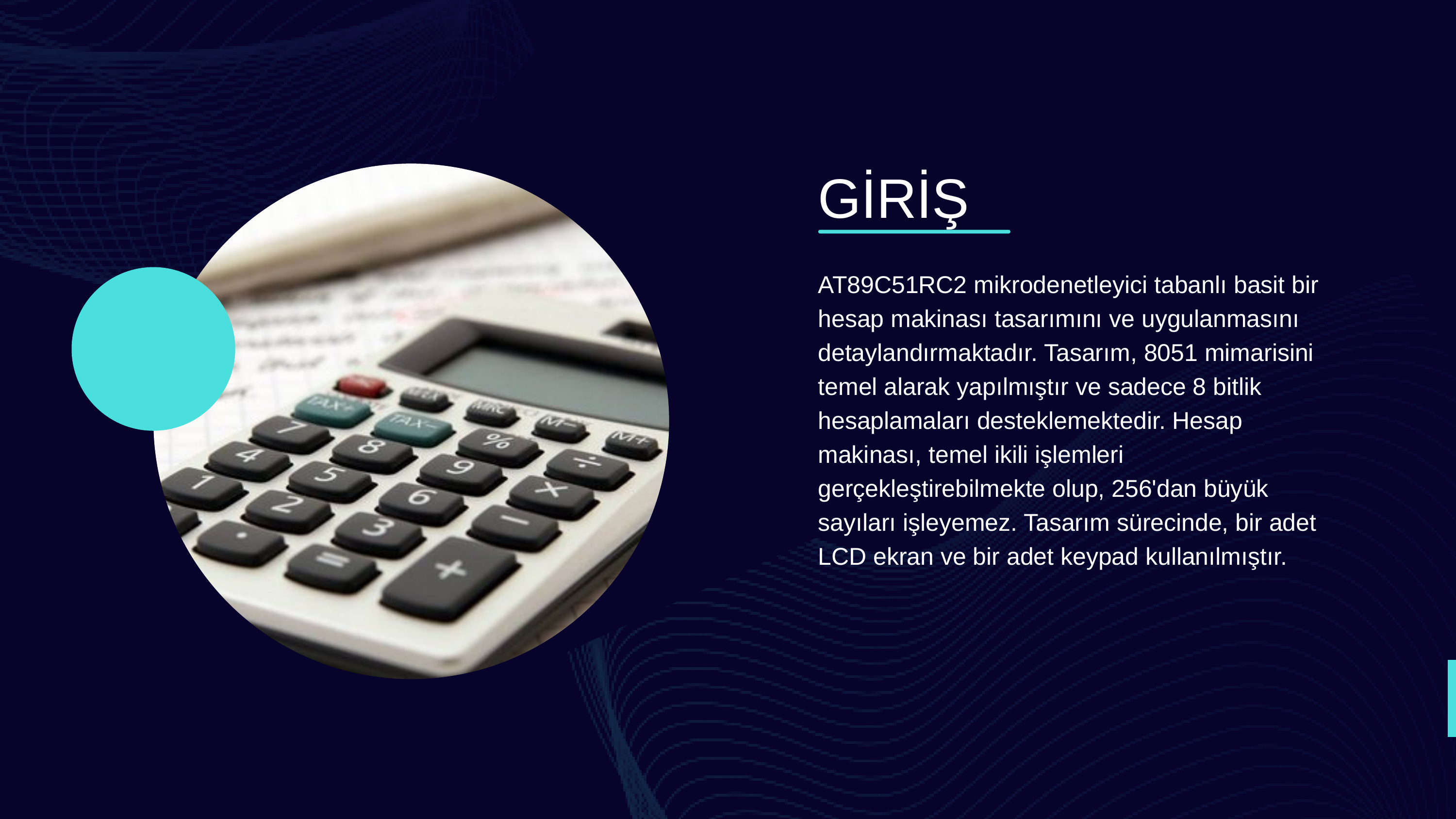

GİRİŞ

AT89C51RC2 mikrodenetleyici tabanlı basit bir hesap makinası tasarımını ve uygulanmasını detaylandırmaktadır. Tasarım, 8051 mimarisini temel alarak yapılmıştır ve sadece 8 bitlik hesaplamaları desteklemektedir. Hesap makinası, temel ikili işlemleri gerçekleştirebilmekte olup, 256'dan büyük sayıları işleyemez. Tasarım sürecinde, bir adet LCD ekran ve bir adet keypad kullanılmıştır.